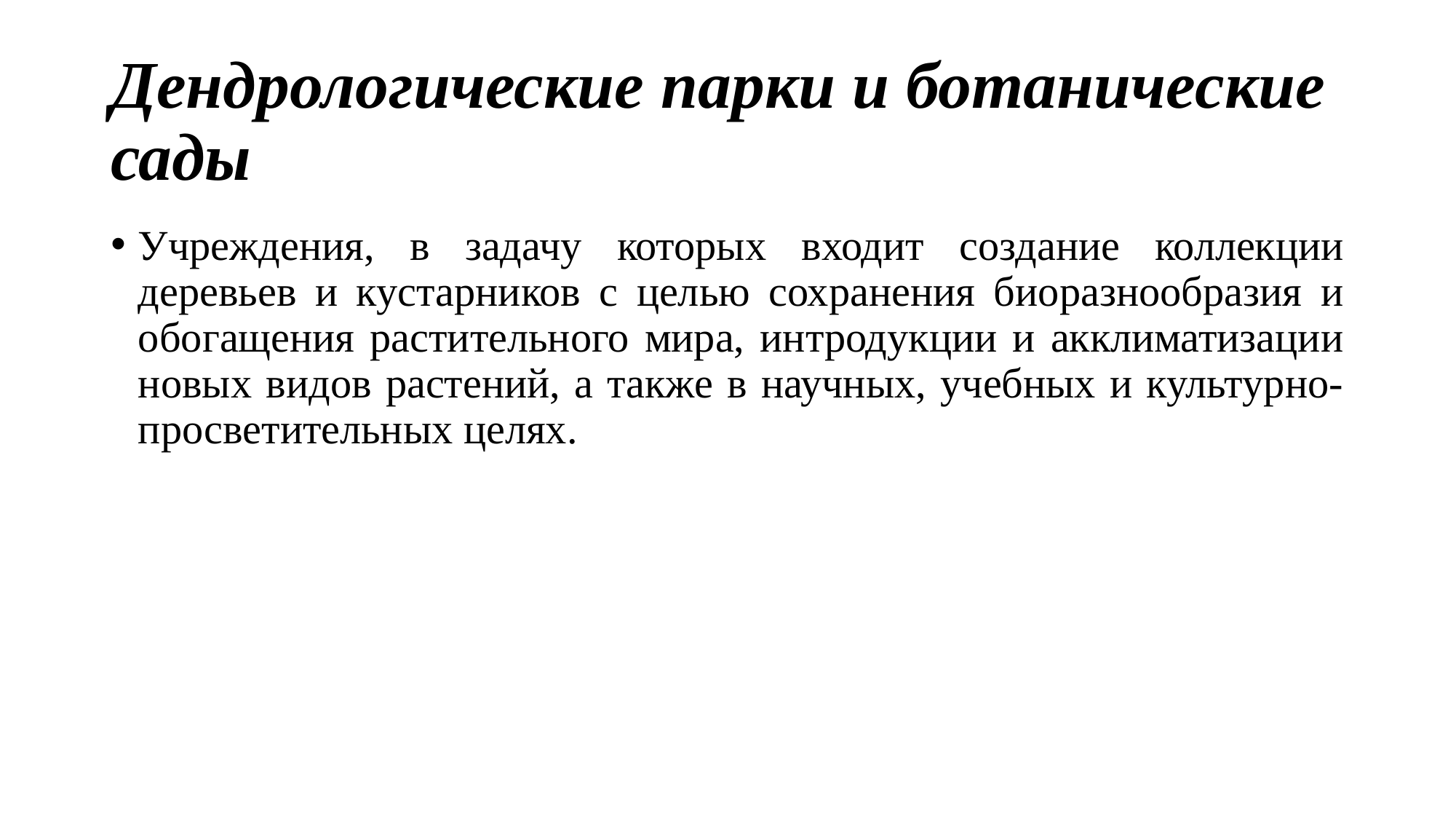

# Дендрологические парки и ботанические сады
Учреждения, в задачу которых входит создание коллекции деревьев и кустарников с целью сохранения биоразнообразия и обогащения растительного мира, интродукции и акклиматизации новых видов растений, а также в научных, учебных и культурно-просветительных целях.